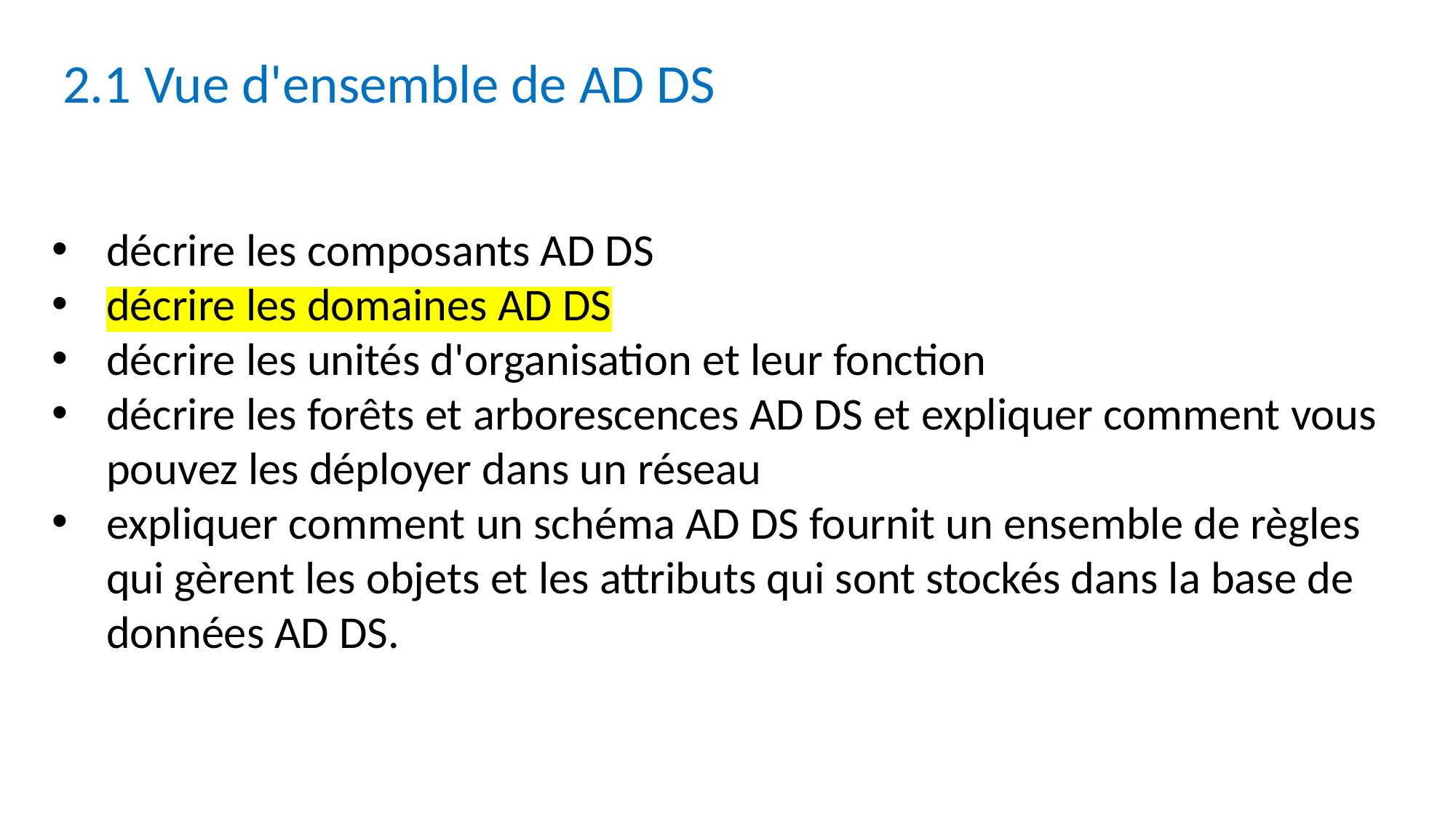

2.1 Vue d'ensemble de AD DS

décrire les composants AD DS
décrire les domaines AD DS
décrire les unités d'organisation et leur fonction
décrire les forêts et arborescences AD DS et expliquer comment vous pouvez les déployer dans un réseau
expliquer comment un schéma AD DS fournit un ensemble de règles qui gèrent les objets et les attributs qui sont stockés dans la base de données AD DS.